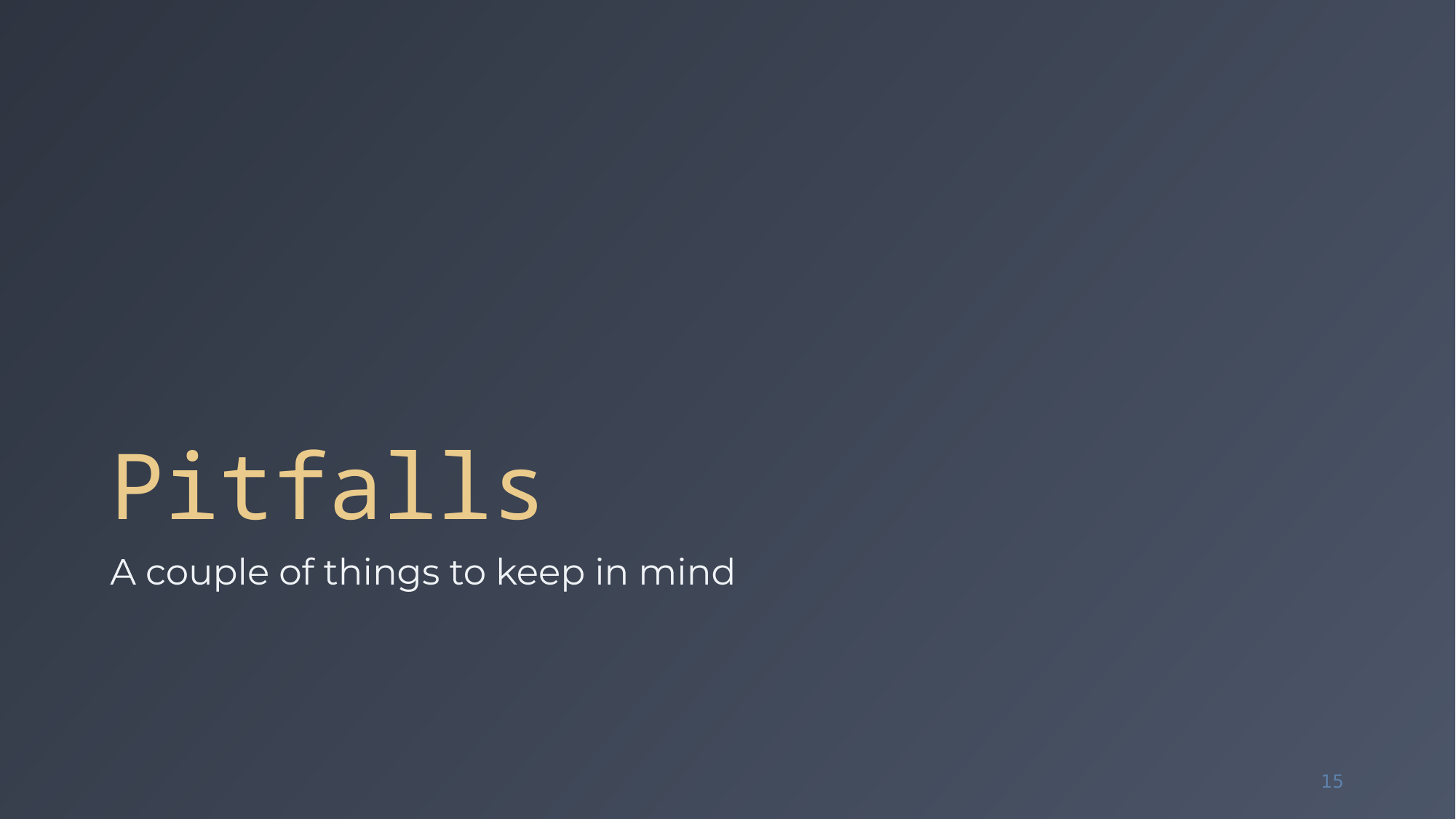

# Pitfalls
A couple of things to keep in mind
15